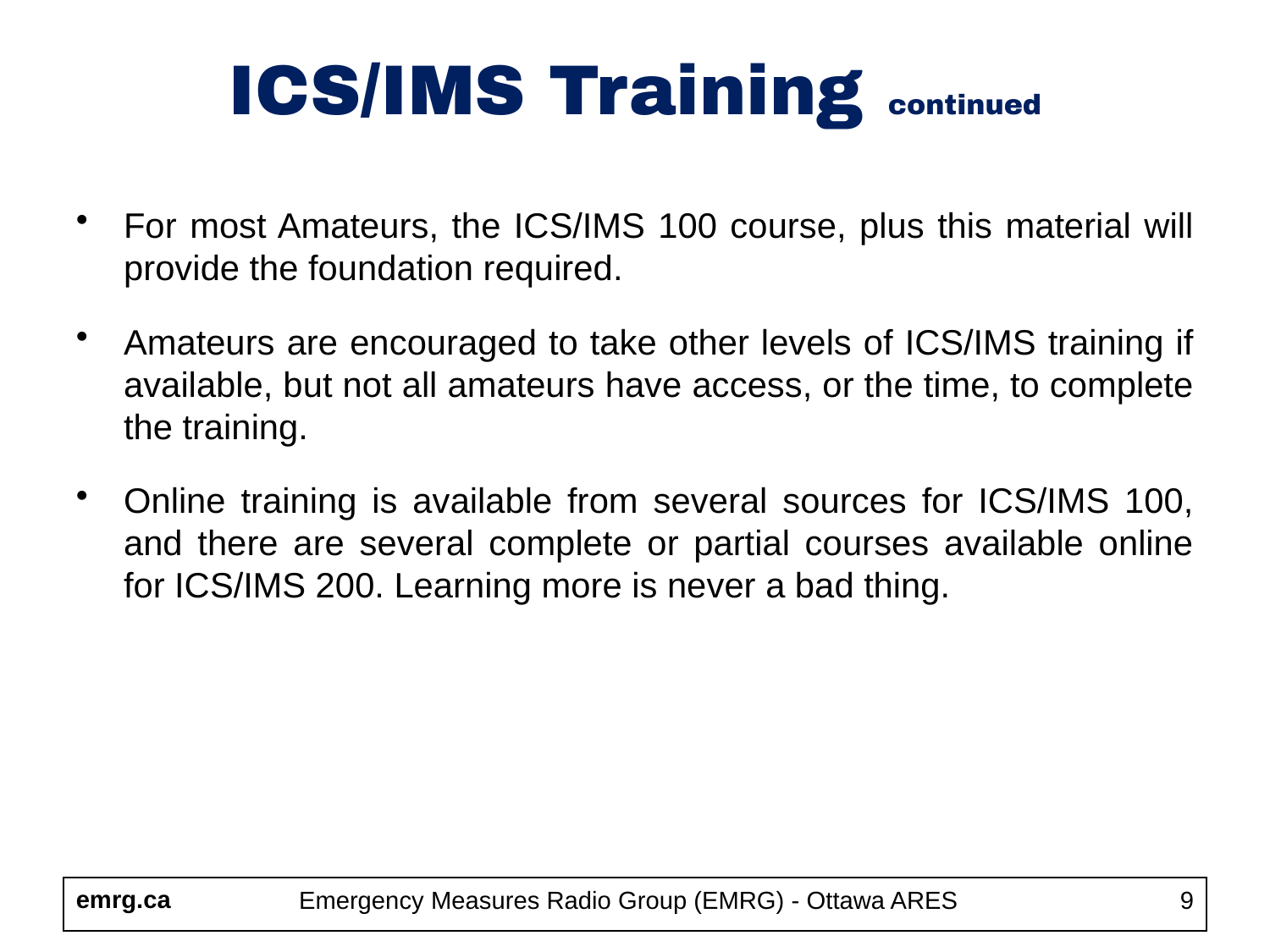

ICS/IMS Training continued
For most Amateurs, the ICS/IMS 100 course, plus this material will provide the foundation required.
Amateurs are encouraged to take other levels of ICS/IMS training if available, but not all amateurs have access, or the time, to complete the training.
Online training is available from several sources for ICS/IMS 100, and there are several complete or partial courses available online for ICS/IMS 200. Learning more is never a bad thing.

Emergency Measures Radio Group (EMRG) - Ottawa ARES
9